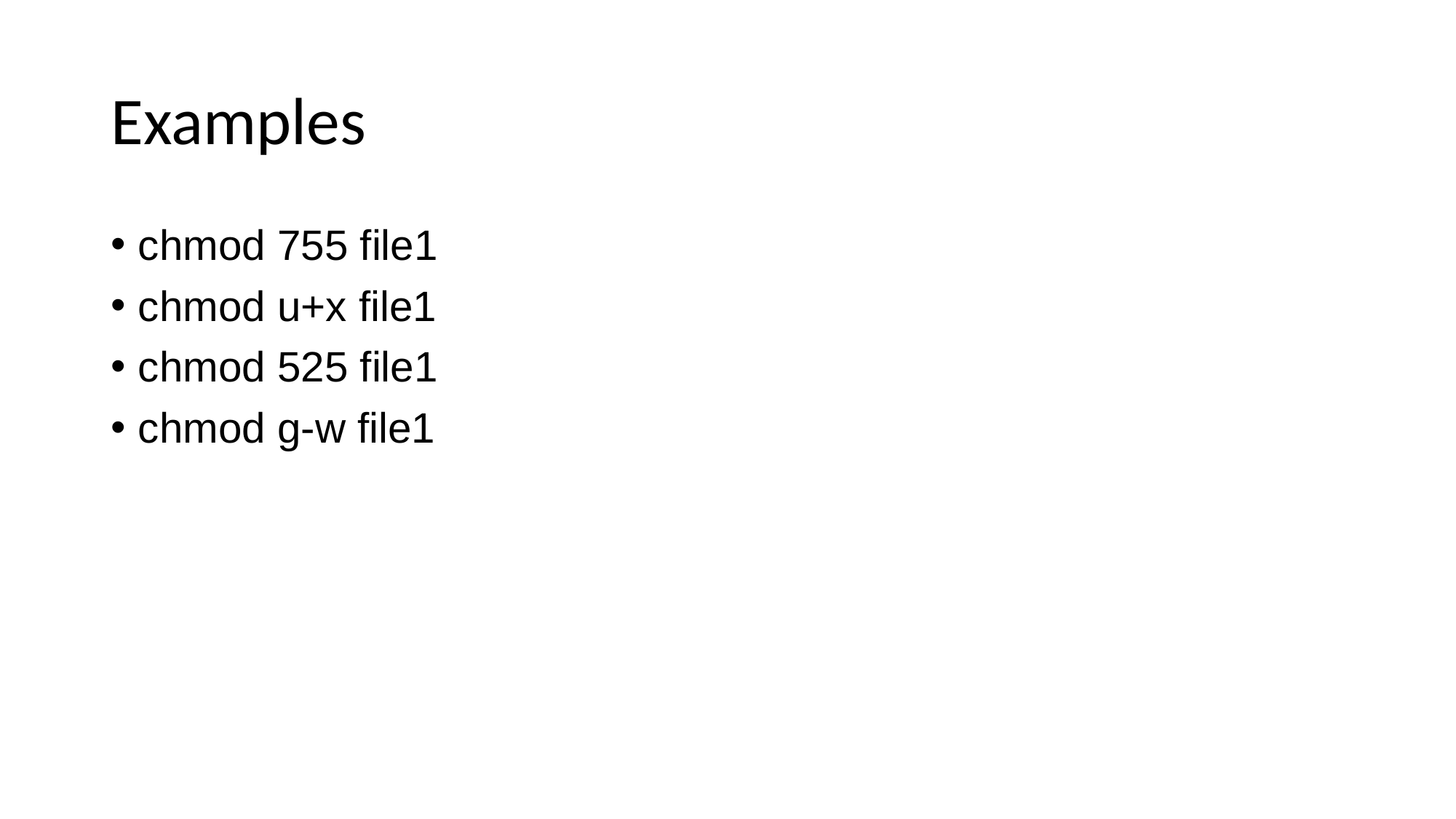

# Examples
chmod 755 file1
chmod u+x file1
chmod 525 file1
chmod g-w file1